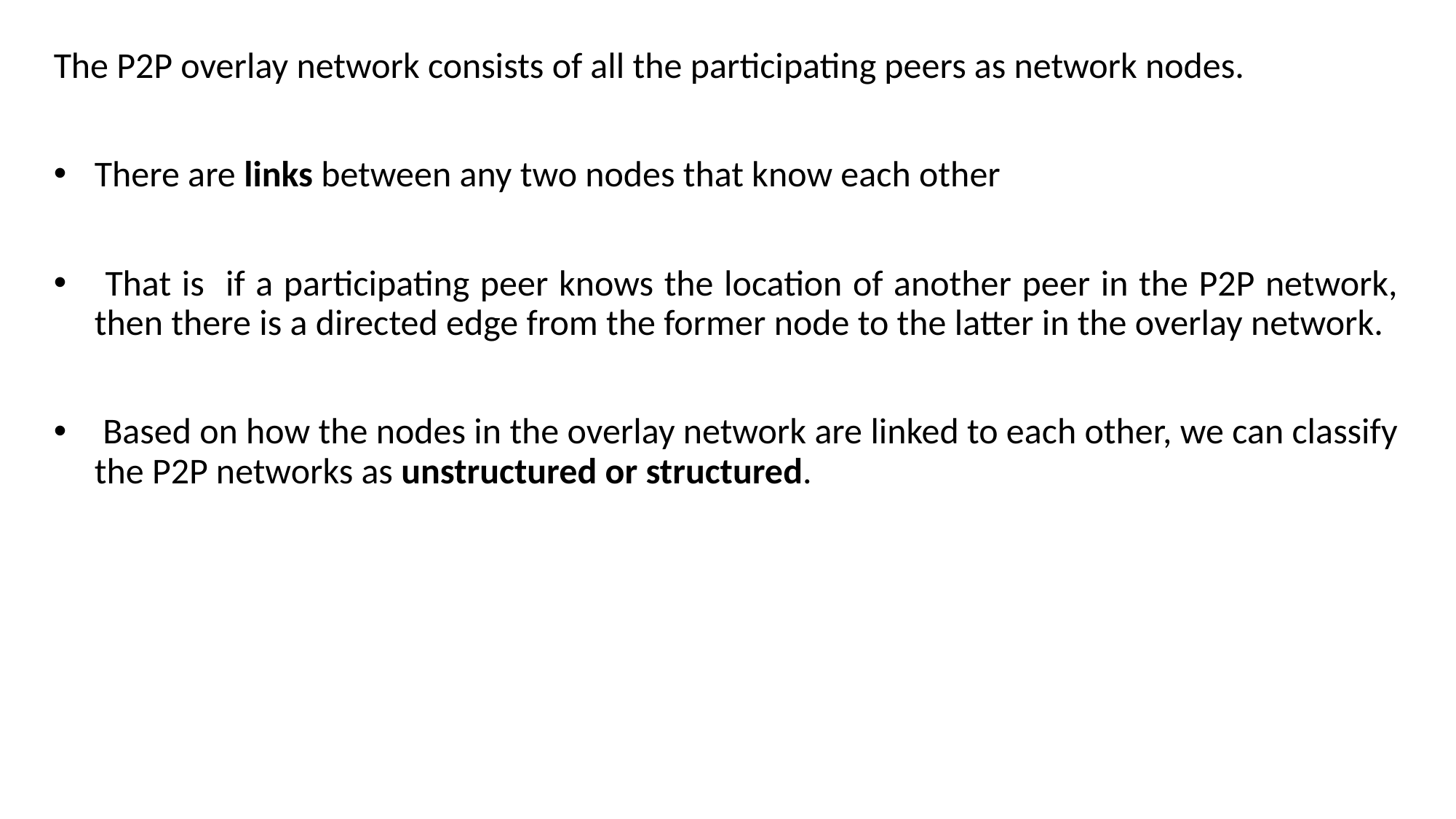

The P2P overlay network consists of all the participating peers as network nodes.

There are links between any two nodes that know each other

 That is  if a participating peer knows the location of another peer in the P2P network, then there is a directed edge from the former node to the latter in the overlay network.

 Based on how the nodes in the overlay network are linked to each other, we can classify the P2P networks as unstructured or structured.